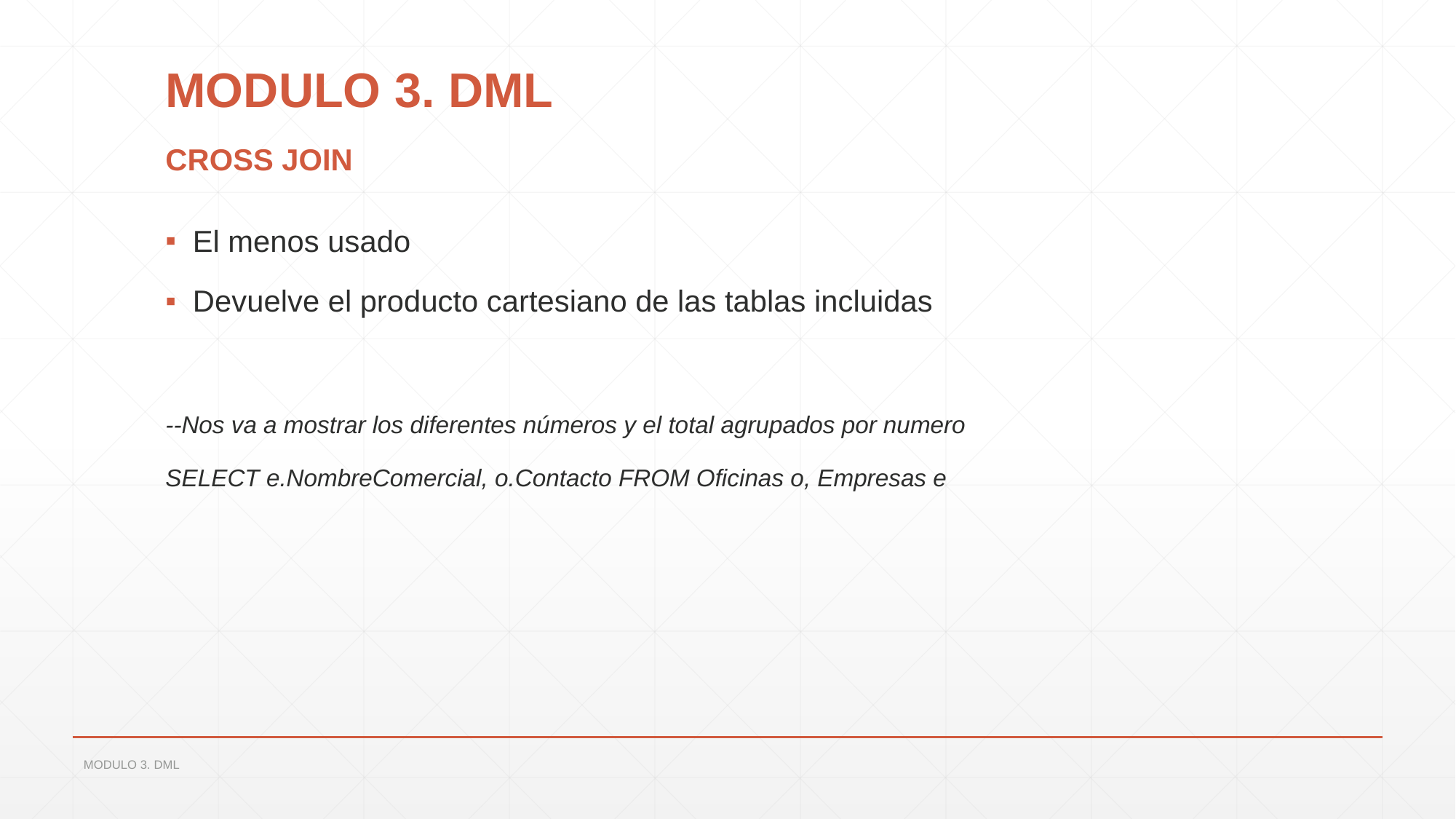

# MODULO 3. DML
CROSS JOIN
El menos usado
Devuelve el producto cartesiano de las tablas incluidas

--Nos va a mostrar los diferentes números y el total agrupados por numero
SELECT e.NombreComercial, o.Contacto FROM Oficinas o, Empresas e
MODULO 3. DML